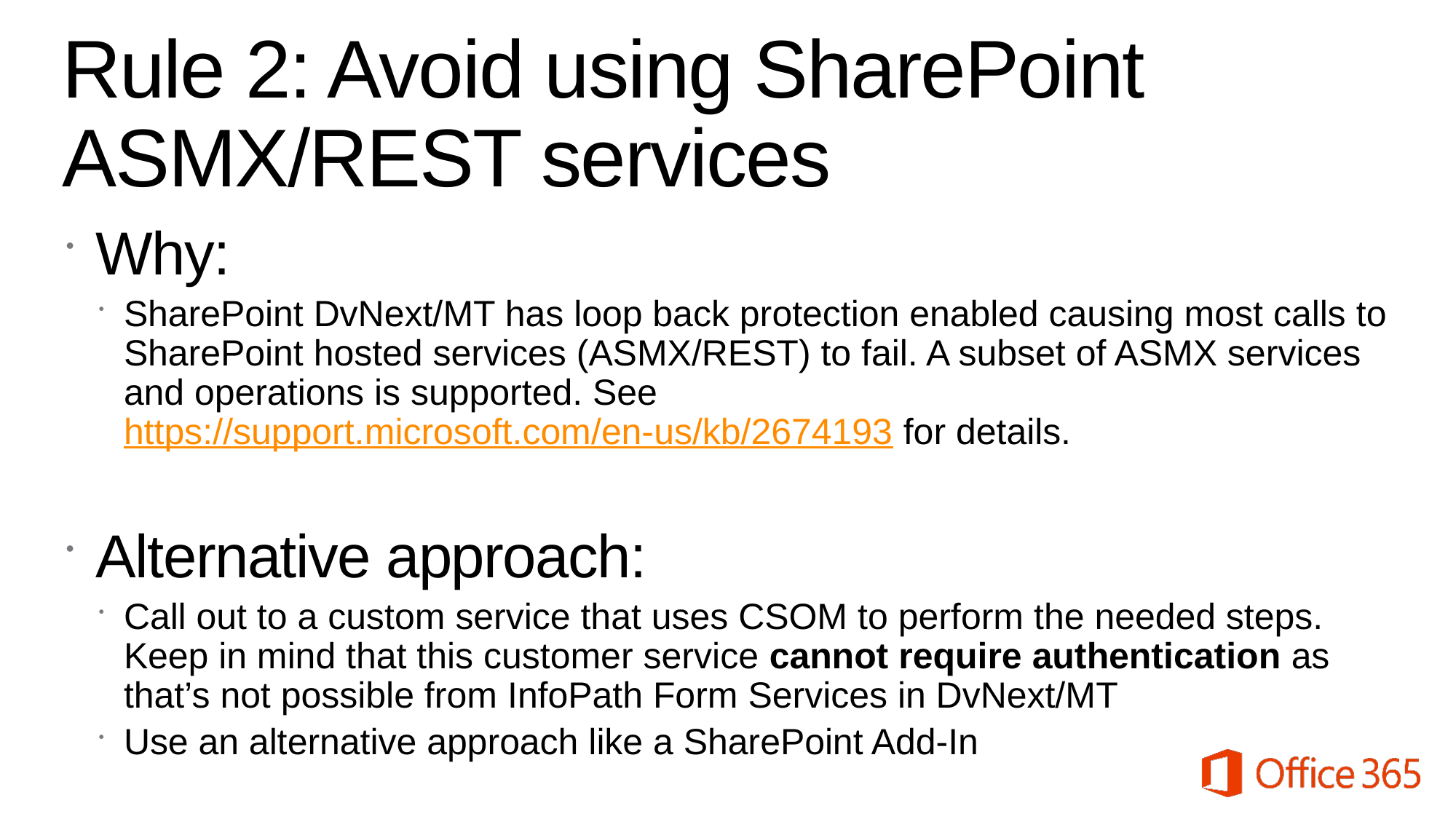

# Rule 2: Avoid using SharePoint ASMX/REST services
Why:
SharePoint DvNext/MT has loop back protection enabled causing most calls to SharePoint hosted services (ASMX/REST) to fail. A subset of ASMX services and operations is supported. See https://support.microsoft.com/en-us/kb/2674193 for details.

Alternative approach:
Call out to a custom service that uses CSOM to perform the needed steps. Keep in mind that this customer service cannot require authentication as that’s not possible from InfoPath Form Services in DvNext/MT
Use an alternative approach like a SharePoint Add-In